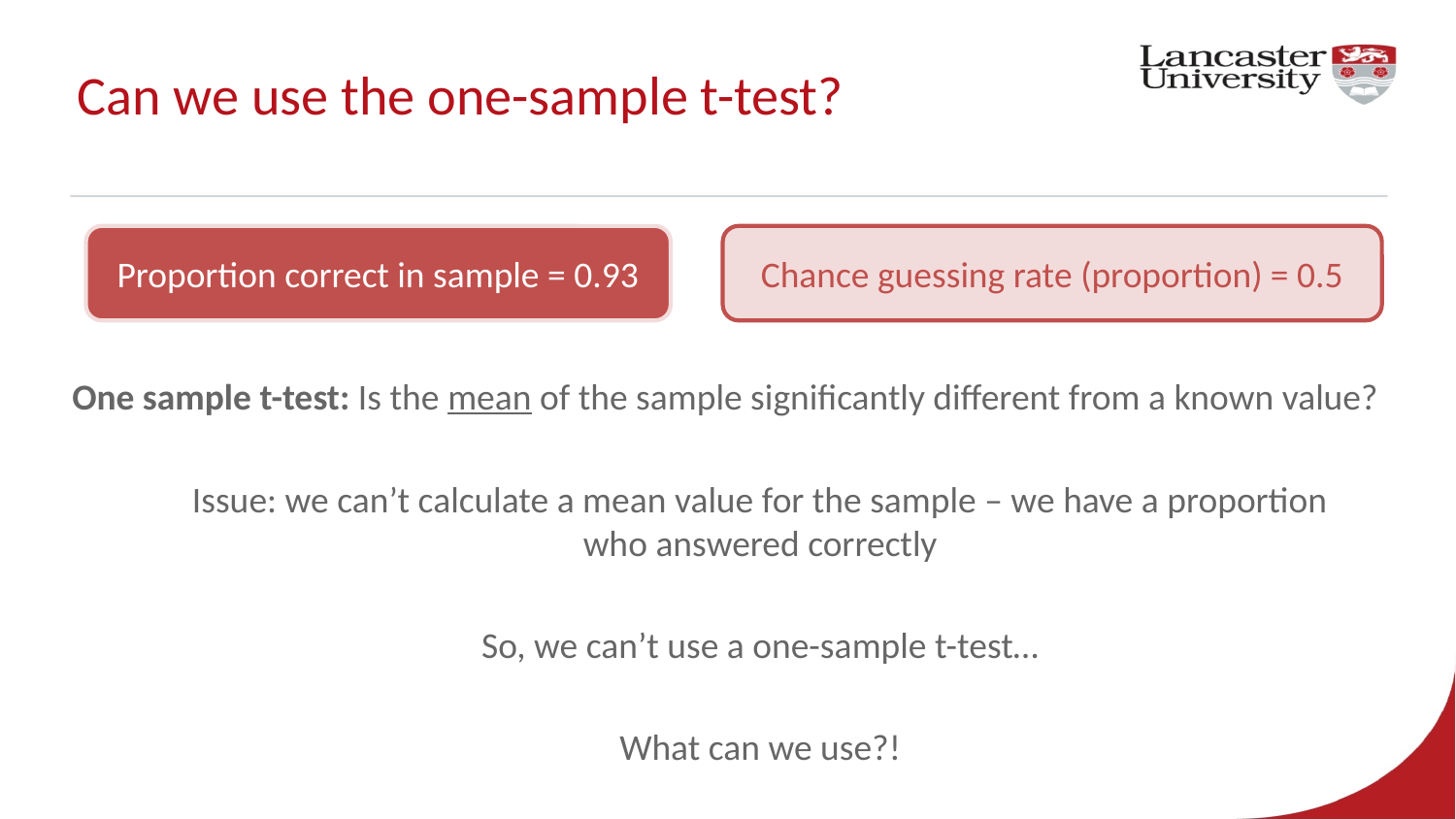

# Can we use the one-sample t-test?
Proportion correct in sample = 0.93
Chance guessing rate (proportion) = 0.5
One sample t-test: Is the mean of the sample significantly different from a known value?

Issue: we can’t calculate a mean value for the sample – we have a proportion who answered correctly

So, we can’t use a one-sample t-test…

What can we use?!